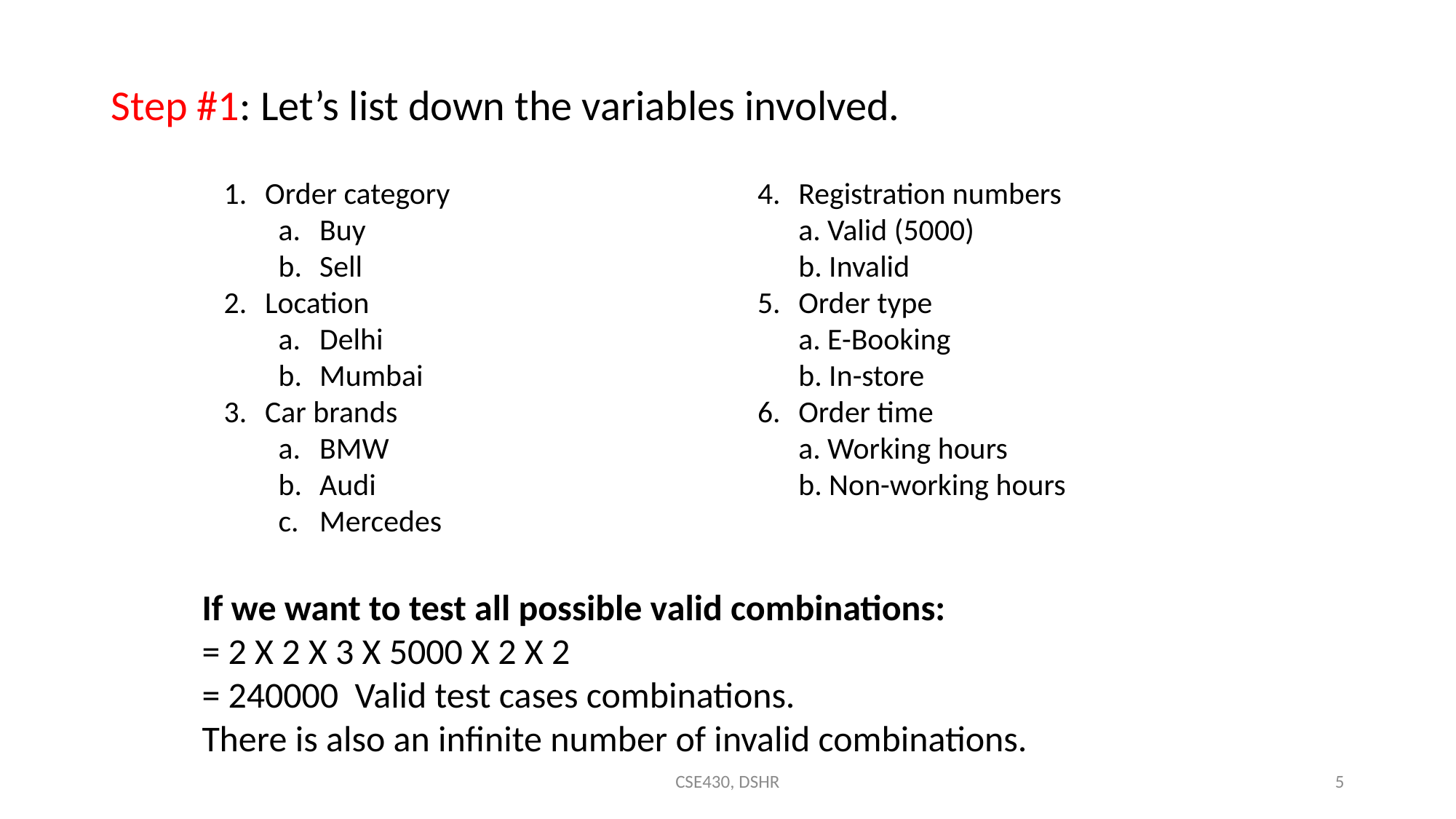

Step #1: Let’s list down the variables involved.
Registration numbers
a. Valid (5000)
b. Invalid
Order type
a. E-Booking
b. In-store
Order time
a. Working hours
b. Non-working hours

Order category
Buy
Sell
Location
Delhi
Mumbai
Car brands
BMW
Audi
Mercedes
If we want to test all possible valid combinations:
= 2 X 2 X 3 X 5000 X 2 X 2
= 240000  Valid test cases combinations.
There is also an infinite number of invalid combinations.
CSE430, DSHR
5